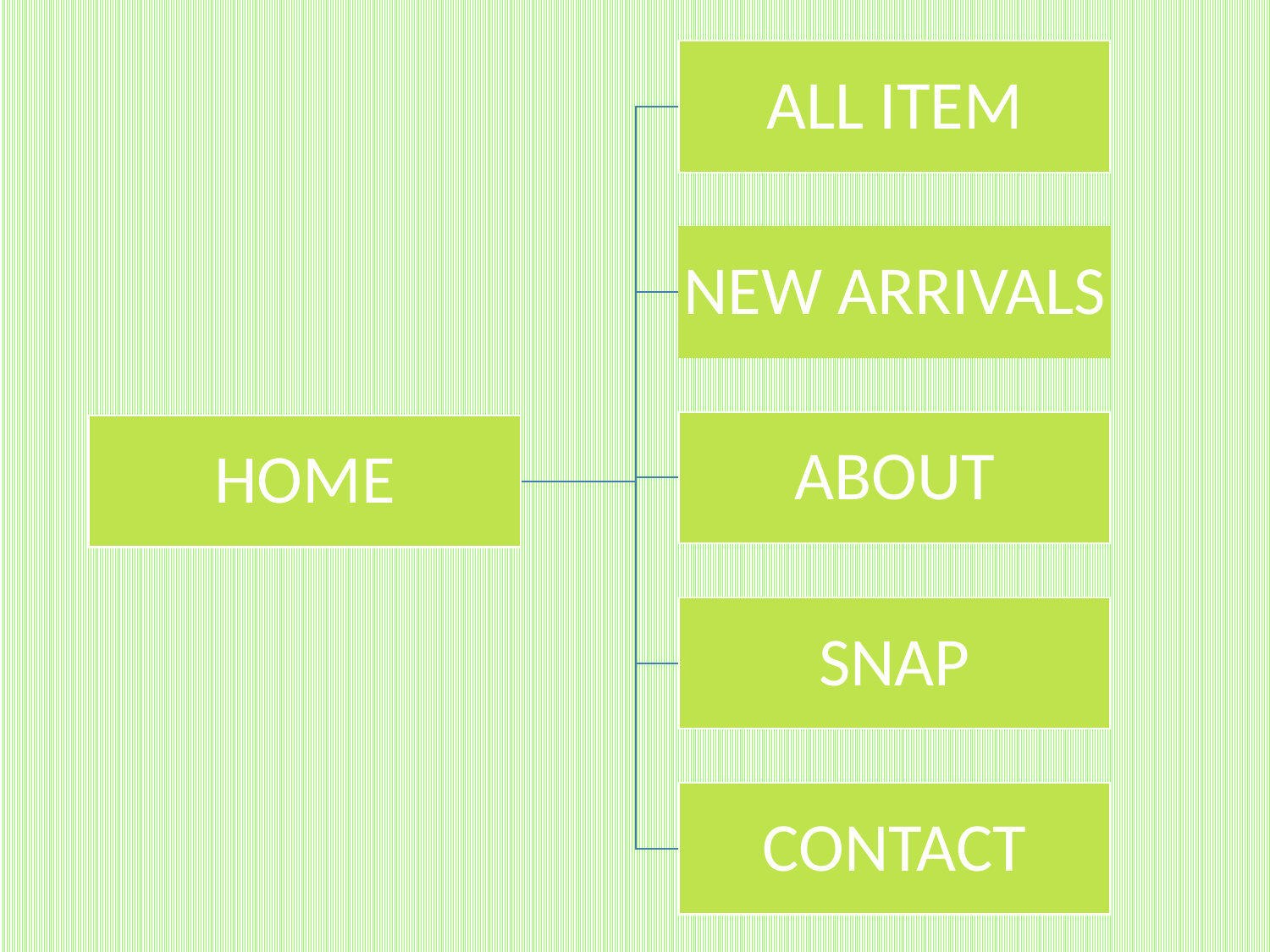

HOME
ALL ITEM
NEW ARRIVALS
ABOUT
SNAP
CONTACT